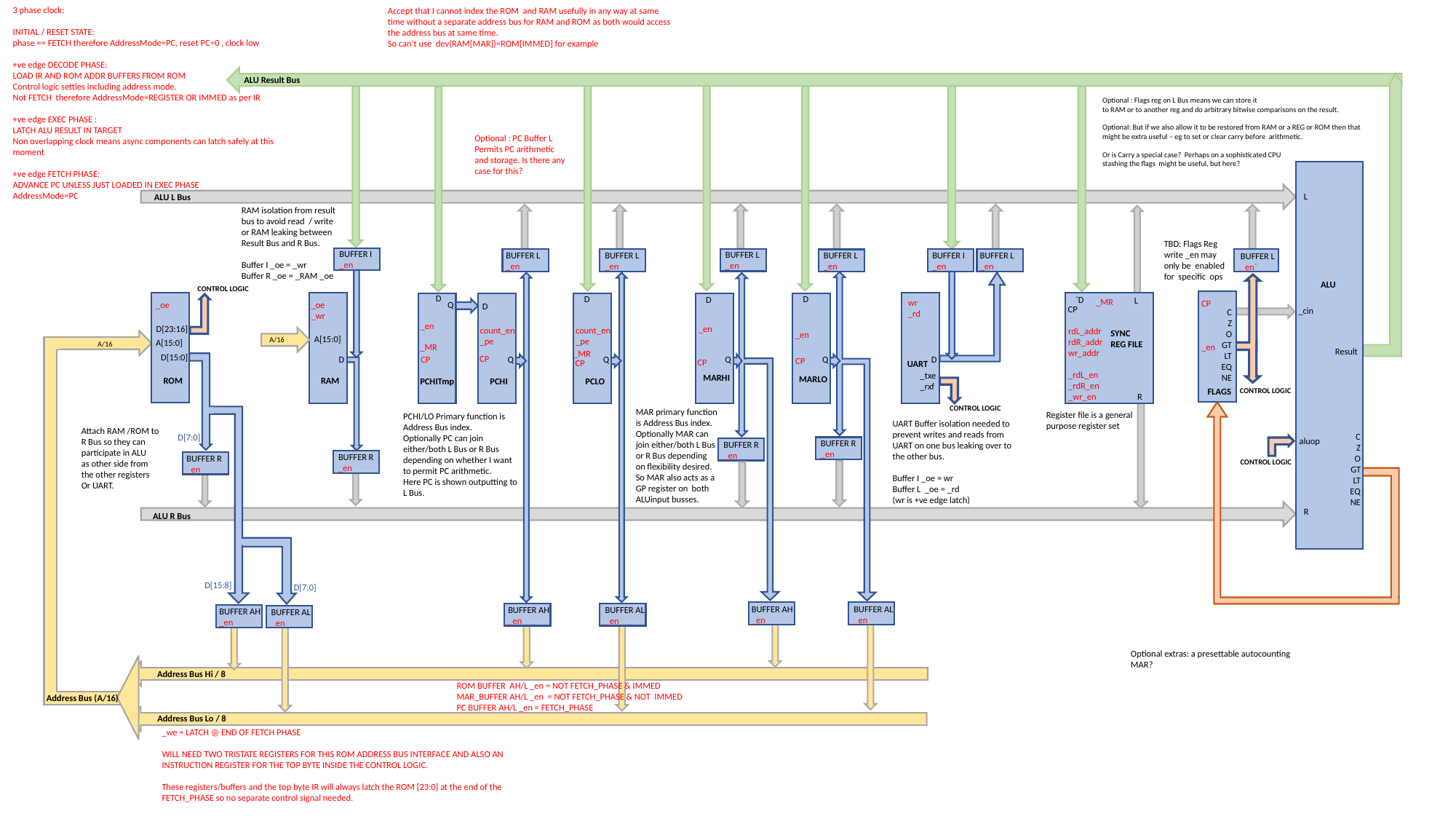

3 phase clock:

INITIAL / RESET STATE:
phase == FETCH therefore AddressMode=PC, reset PC=0 , clock low

+ve edge DECODE PHASE:
LOAD IR AND ROM ADDR BUFFERS FROM ROM
Control logic settles including address mode.
Not FETCH  therefore AddressMode=REGISTER OR IMMED as per IR

+ve edge EXEC PHASE :
LATCH ALU RESULT IN TARGET
Non overlapping clock means async components can latch safely at this moment

+ve edge FETCH PHASE:
ADVANCE PC UNLESS JUST LOADED IN EXEC PHASE
AddressMode=PC
Accept that I cannot index the ROM  and RAM usefully in any way at same time without a separate address bus for RAM and ROM as both would access the address bus at same time.
So can’t use  dev(RAM[MAR])=ROM[IMMED] for example

ALU Result Bus

BUFFER L
_en

BUFFER I
_en

wr
_rd
D
UART
_txe
_rxf

CONTROL LOGIC
UART Buffer isolation needed to prevent writes and reads from  UART on one bus leaking over to the other bus.
Buffer I _oe = wr
Buffer L  _oe = _rd
(wr is +ve edge latch)
Optional : Flags reg on L Bus means we can store it
to RAM or to another reg and do arbitrary bitwise comparisons on the result.

Optional: But if we also allow it to be restored from RAM or a REG or ROM then that
might be extra useful – eg to set or clear carry before  arithmetic.

Or is Carry a special case?  Perhaps on a sophisticated CPU
stashing the flags  might be useful, but here?
Optional : PC Buffer L
Permits PC arithmetic
and storage. Is there any
case for this?

L
ALU L Bus

RAM isolation from result bus to avoid read  / write or RAM leaking between Result Bus and R Bus.

Buffer I _oe = _wr
Buffer R _oe = _RAM _oe

TBD: Flags Reg
write _en may only be  enabled for  specific  ops

BUFFER I
_en

BUFFER L
_en

BUFFER L
_en

BUFFER L
_en

BUFFER L
_en`

BUFFER L
_en

ALU

CONTROL LOGIC

D

D
count_en
_pe

CP
D
`D

D

L

C
Z
O
GT
LT
EQ
NE
_MR
CP

_en
_oe
Q
_oe
_wr

D
CP
_cin
_en
D[23:16]
_en
count_en
_pe
rdL_addr
rdR_addr
wr_addr

_rdL_en
_rdR_en
_wr_en

SYNC
REG FILE
_en

A[15:0]
A/16

A[15:0]

A/16
_MR
Result
_MR

D[15:0]

CP
D

Q
Q
Q

Q
CP
CP

CP

MARHI
MARLO
FLAGS
ROM
RAM
PCHITmp
PCHI
PCLO
CONTROL LOGIC
R

MAR primary function is Address Bus index.
Optionally MAR can join either/both L Bus
or R Bus depending
on flexibility desired.
So MAR also acts as a GP register on  both ALUinput busses.

Register file is a general
purpose register set
PCHI/LO Primary function is Address Bus index.
Optionally PC can join either/both L Bus or R Bus depending on whether I want to permit PC arithmetic.
Here PC is shown outputting to
L Bus.
Attach RAM /ROM to
R Bus so they can
participate in ALU
as other side from
the other registers
Or UART.
C
Z
O
GT
LT
EQ
NE
D[7:0]

aluop

BUFFER R
_en

BUFFER R
_en

BUFFER R
_en

BUFFER R
_en
CONTROL LOGIC

R
ALU R Bus

D[15:8]
D[7:0]

BUFFER AH
_en

BUFFER AL
_en

BUFFER AH
_en

BUFFER AL
_en

BUFFER AH
_en

BUFFER AL
_en

Optional extras: a presettable autocounting  MAR?

Address Bus Hi / 8
ROM BUFFER  AH/L _en = NOT FETCH_PHASE & IMMED
MAR_BUFFER AH/L _en  = NOT FETCH_PHASE & NOT  IMMED
PC BUFFER AH/L _en = FETCH_PHASE
Address Bus (A/16)
Address Bus Lo / 8
_we = LATCH @ END OF FETCH PHASE

WILL NEED TWO TRISTATE REGISTERS FOR THIS ROM ADDRESS BUS INTERFACE AND ALSO AN INSTRUCTION REGISTER FOR THE TOP BYTE INSIDE THE CONTROL LOGIC.

These registers/buffers and the top byte IR will always latch the ROM [23:0] at the end of the FETCH_PHASE so no separate control signal needed.